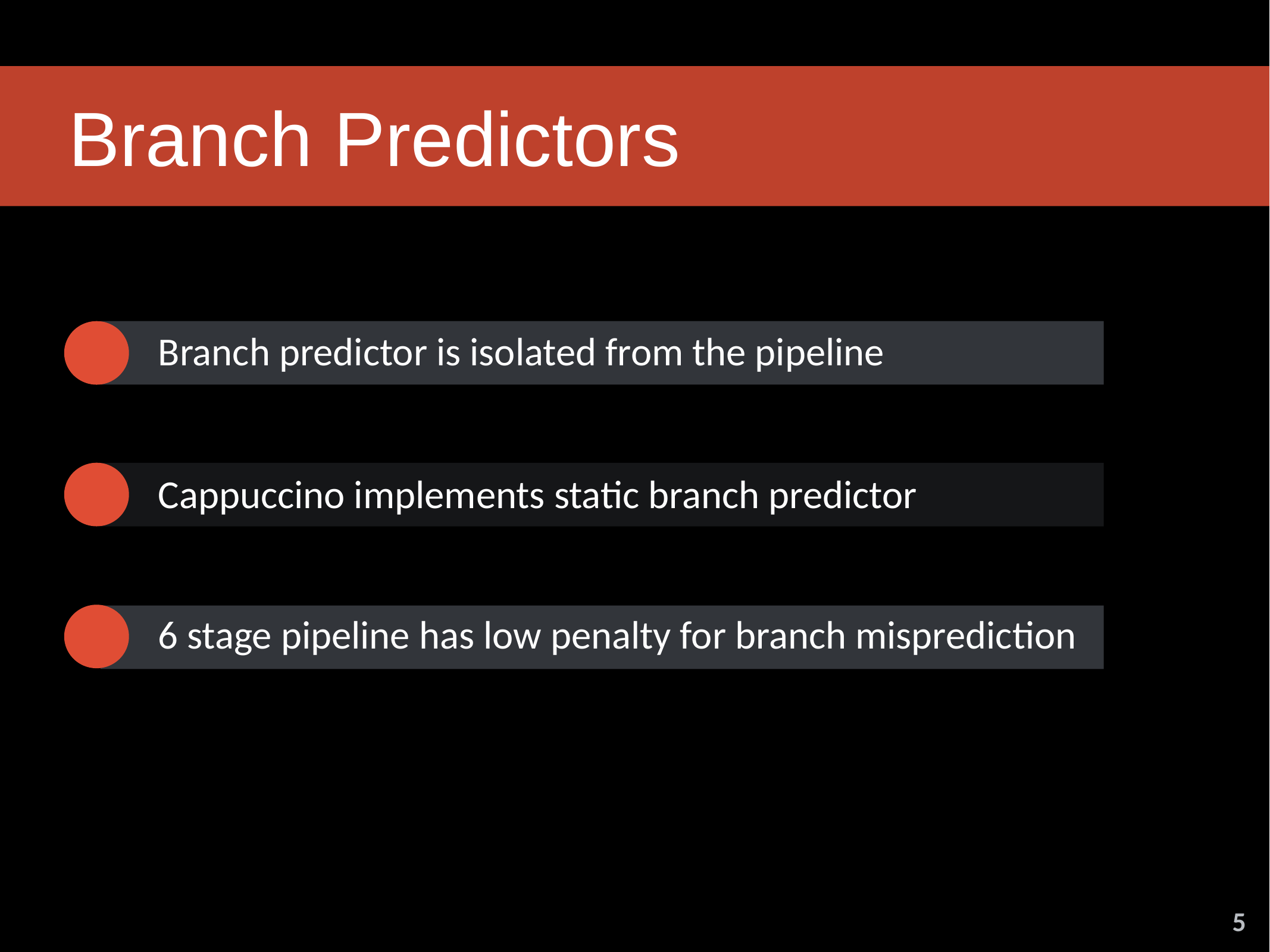

Branch Predictors

Branch predictor is isolated from the pipeline

Cappuccino implements static branch predictor

6 stage pipeline has low penalty for branch misprediction

5